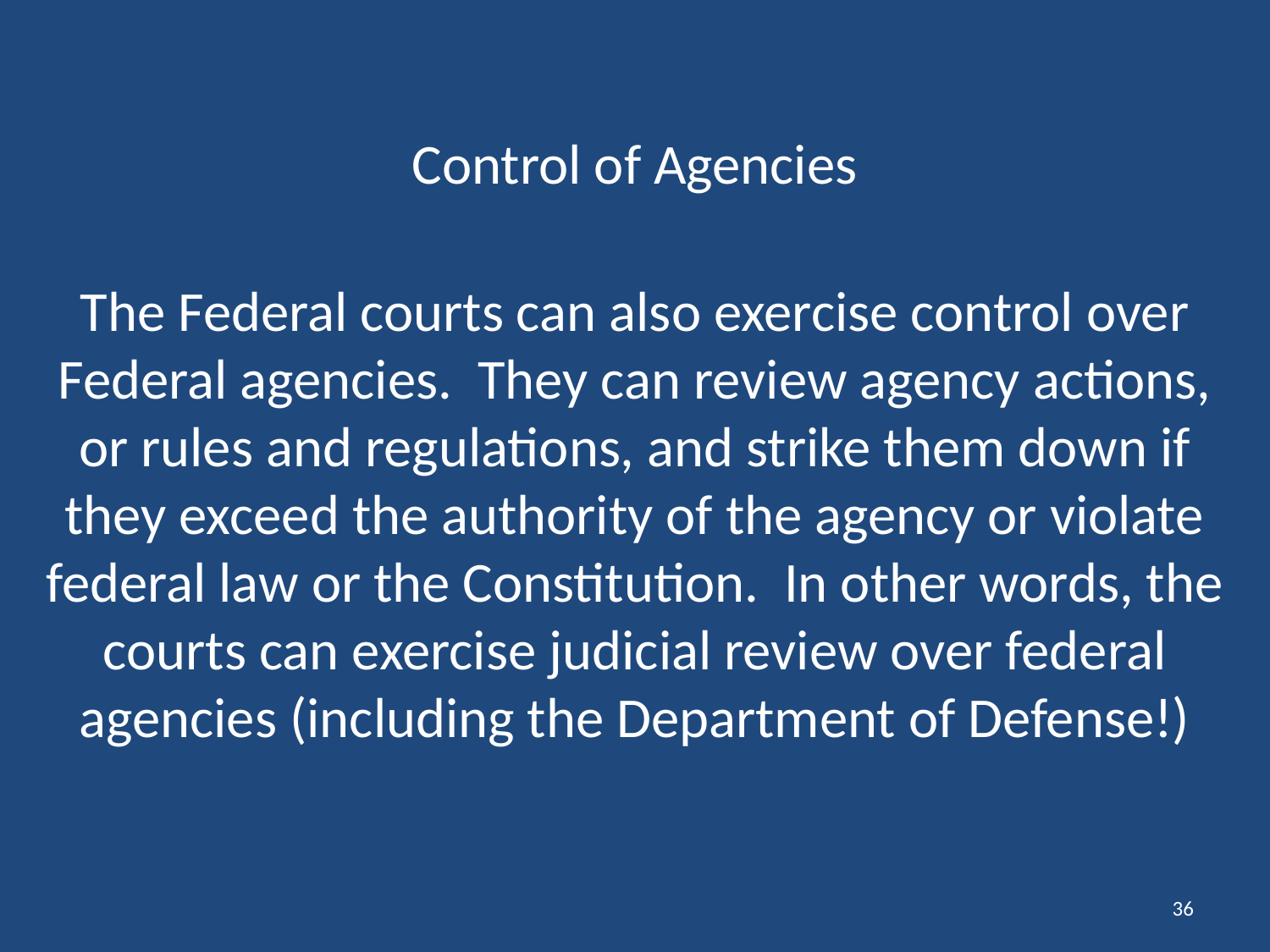

Control of Agencies
The Federal courts can also exercise control over Federal agencies.  They can review agency actions, or rules and regulations, and strike them down if they exceed the authority of the agency or violate federal law or the Constitution.  In other words, the courts can exercise judicial review over federal agencies (including the Department of Defense!)

36